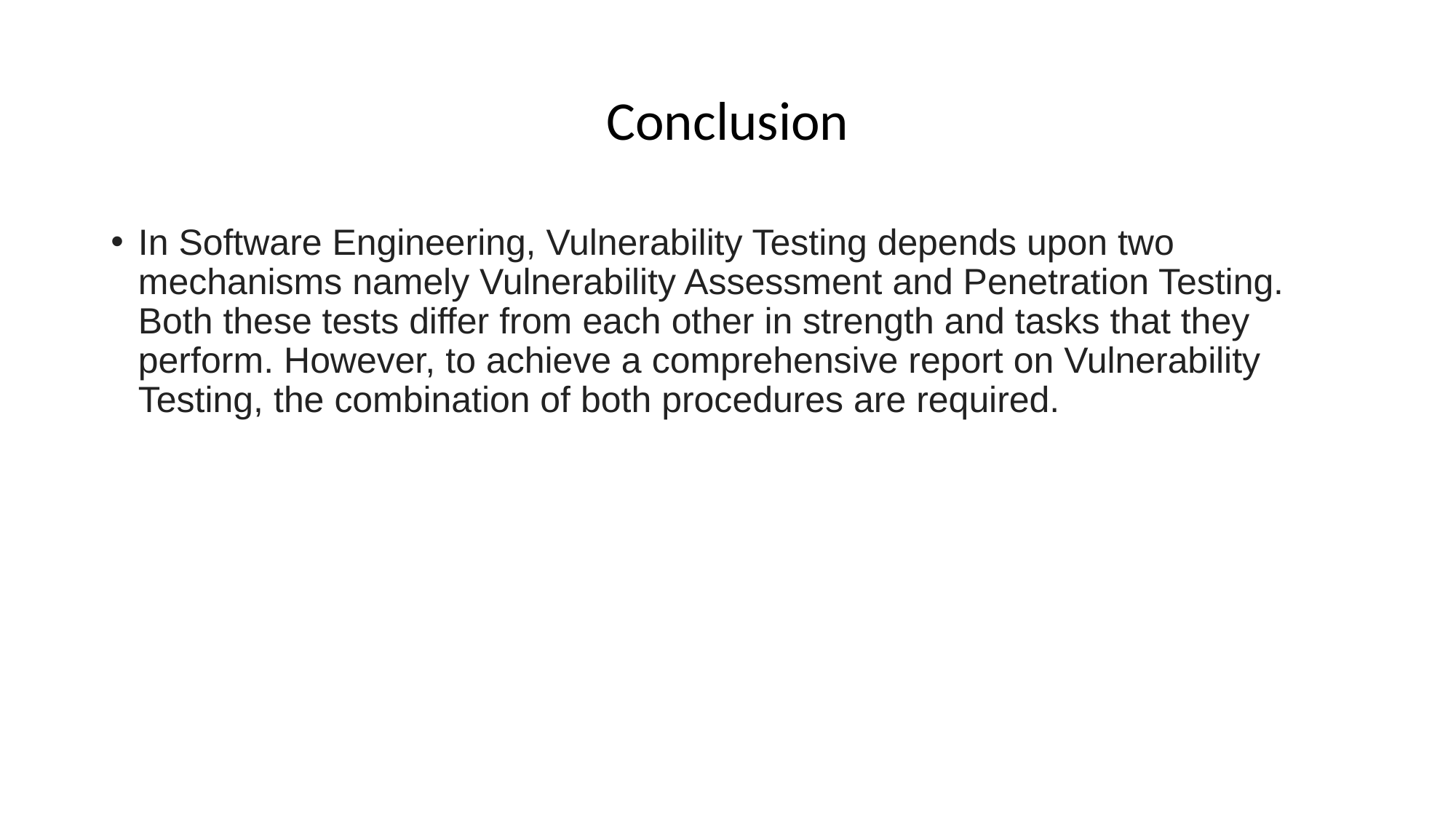

# Conclusion
In Software Engineering, Vulnerability Testing depends upon two mechanisms namely Vulnerability Assessment and Penetration Testing. Both these tests differ from each other in strength and tasks that they perform. However, to achieve a comprehensive report on Vulnerability Testing, the combination of both procedures are required.